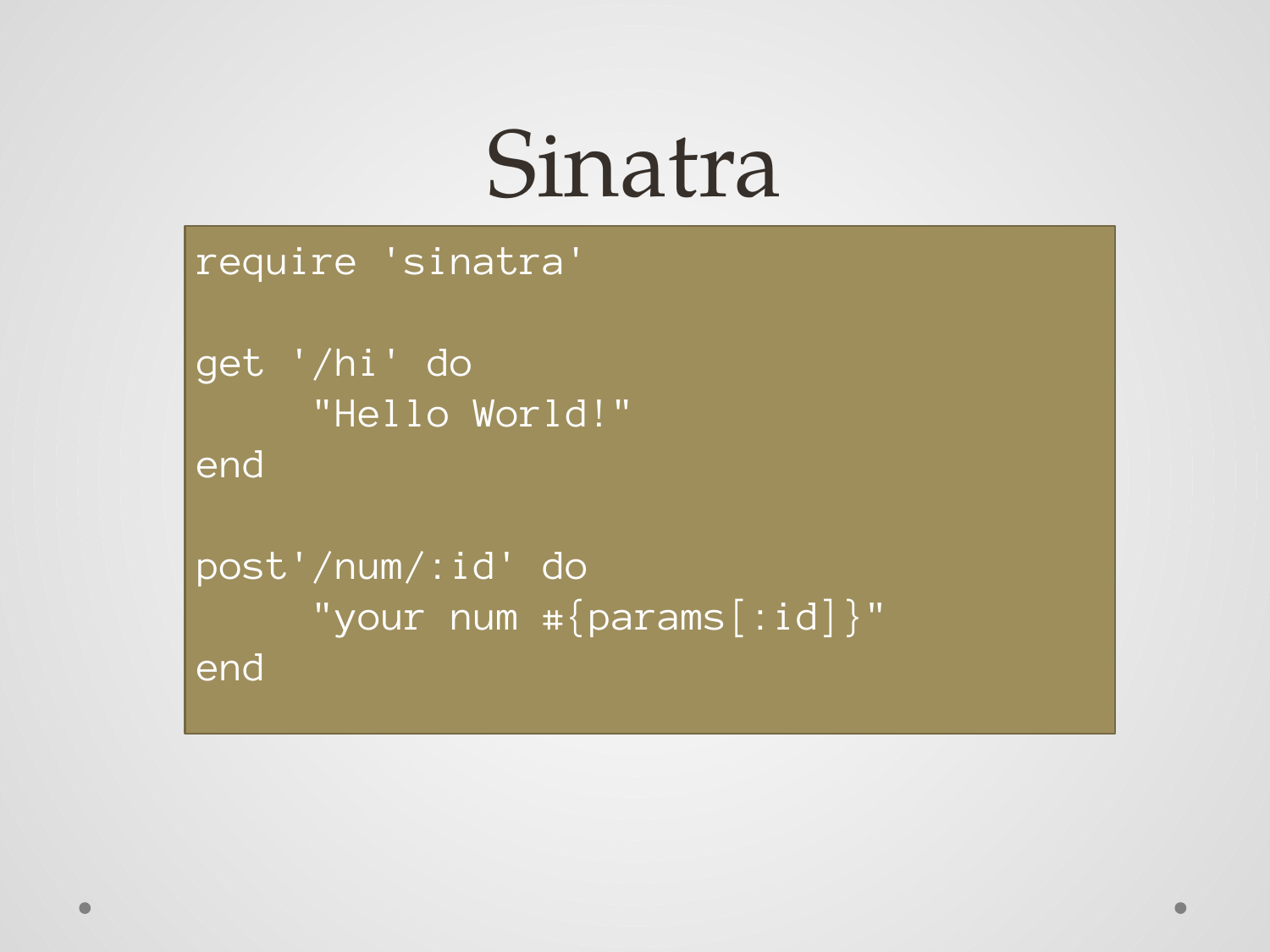

# Sinatra

require 'sinatra'

get '/hi' do
     "Hello World!"
end

post'/num/:id' do
     "your num #{params[:id]}"
end